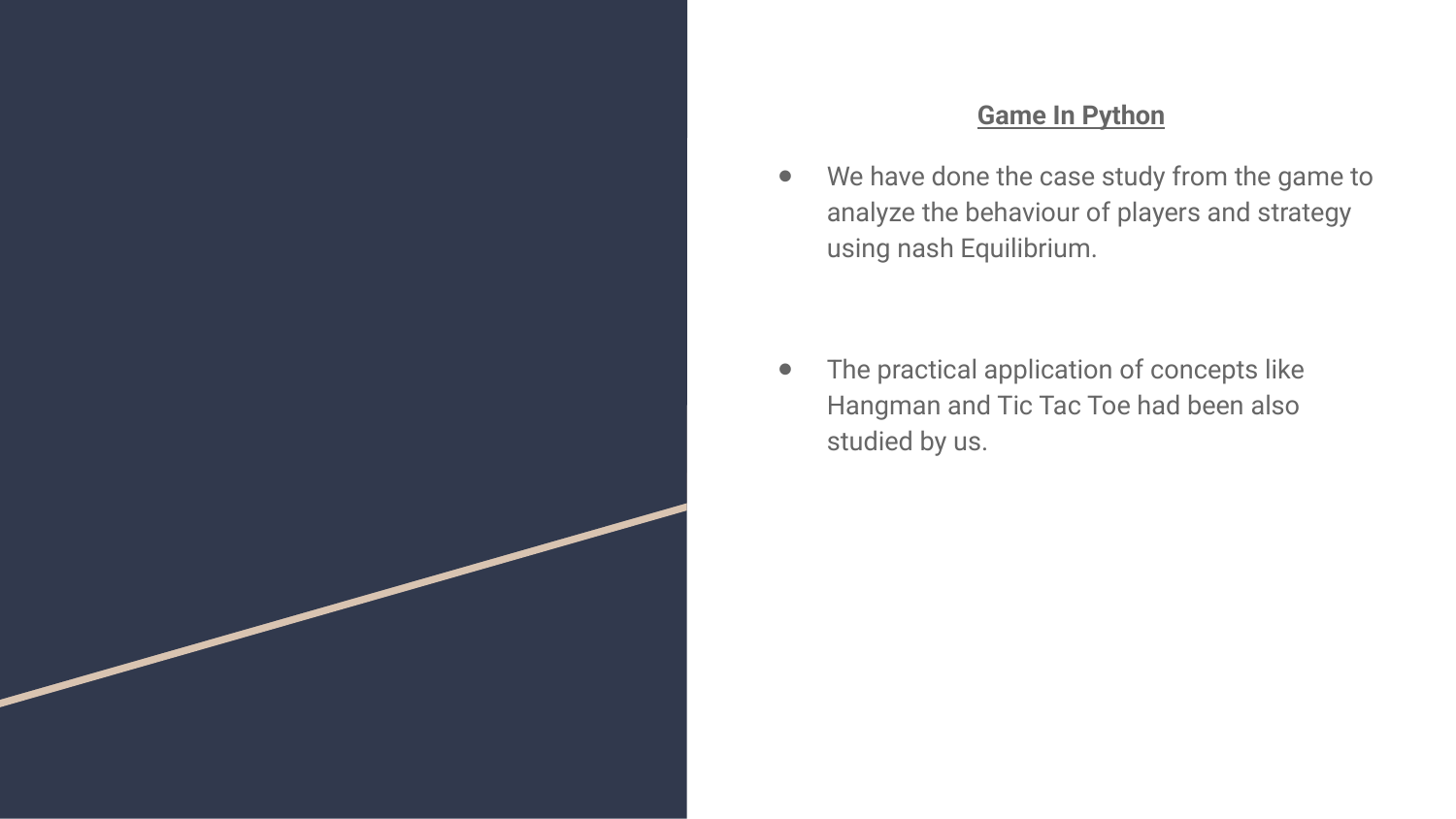

Game In Python
We have done the case study from the game to analyze the behaviour of players and strategy using nash Equilibrium.

The practical application of concepts like Hangman and Tic Tac Toe had been also studied by us.